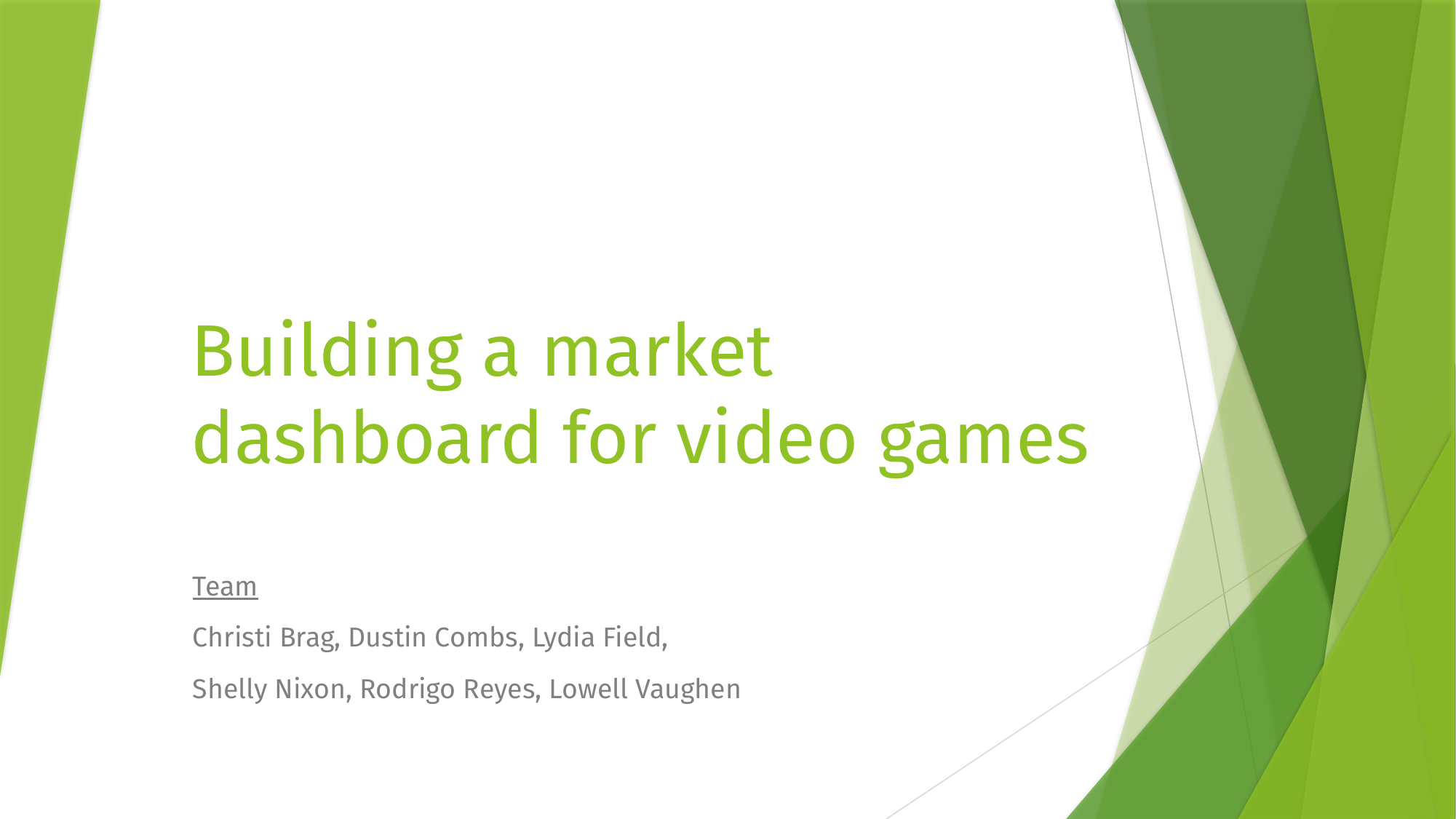

# Building a market dashboard for video games
Team
Christi Brag, Dustin Combs, Lydia Field,
Shelly Nixon, Rodrigo Reyes, Lowell Vaughen